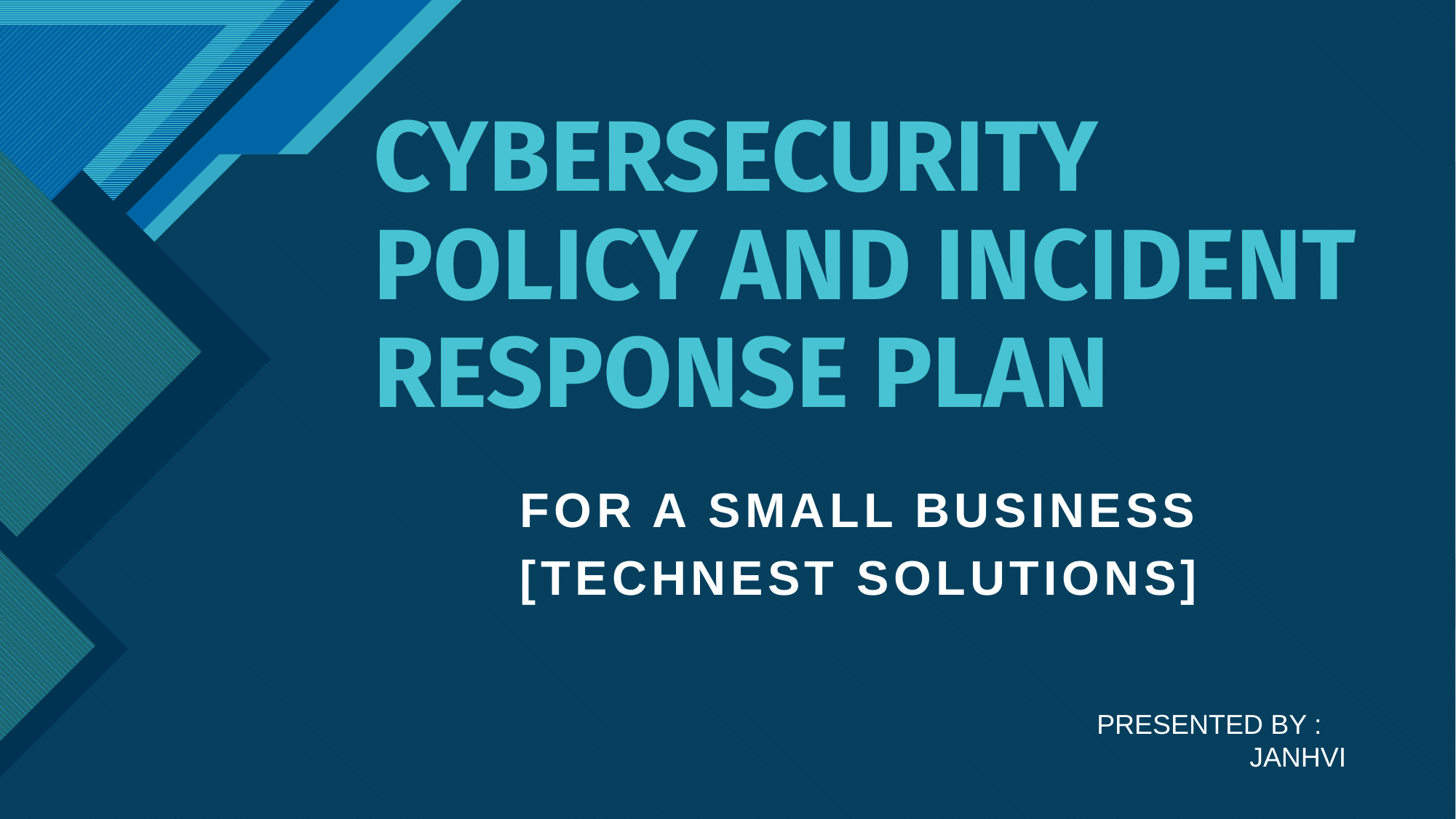

# CYBERSECURITY POLICY AND INCIDENT RESPONSE PLAN
FOR A SMALL BUSINESS
[TECHNEST SOLUTIONS]

PRESENTED BY :
                    JANHVI